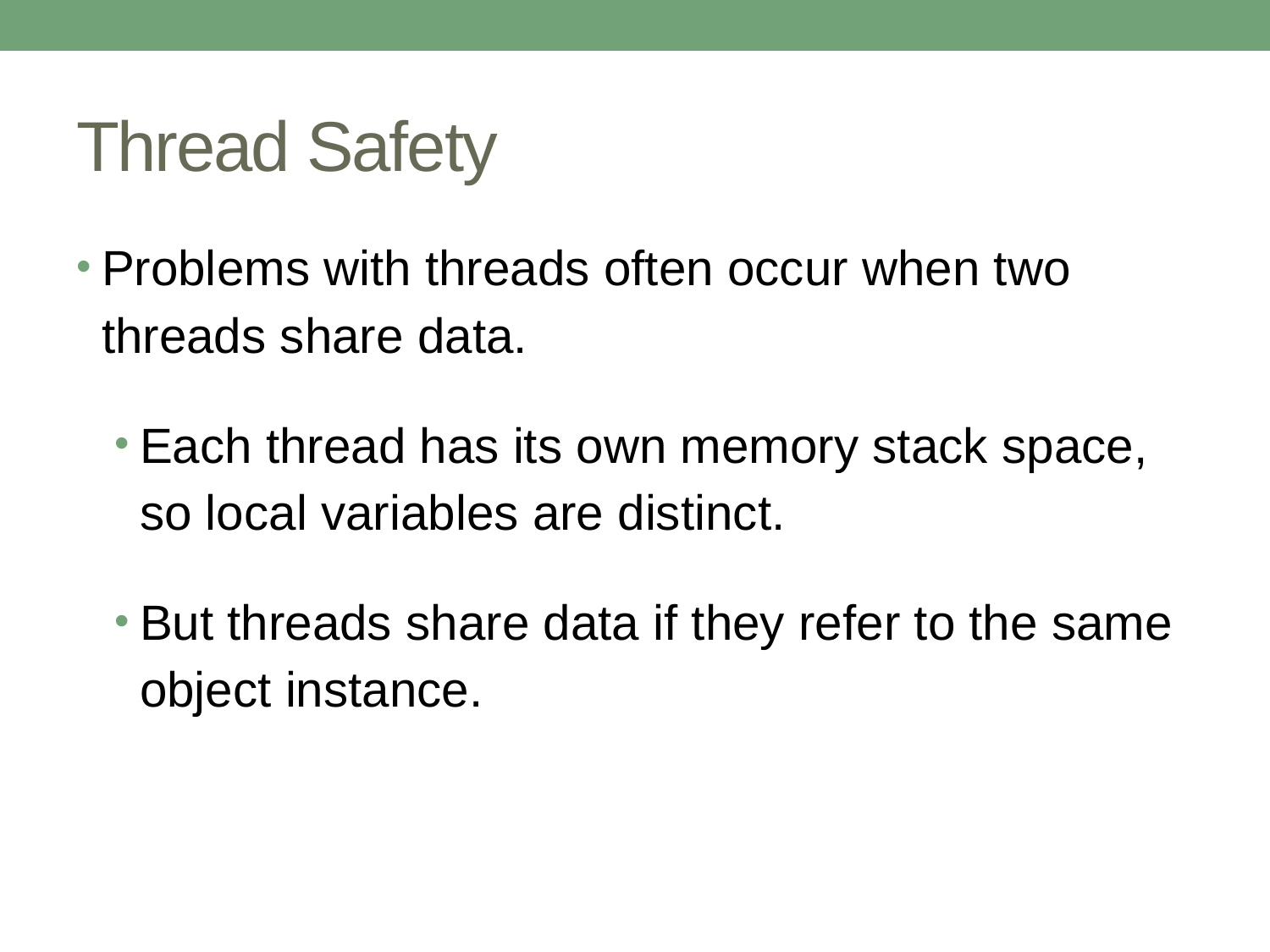

# Thread Safety
Problems with threads often occur when two threads share data.
Each thread has its own memory stack space, so local variables are distinct.
But threads share data if they refer to the same object instance.